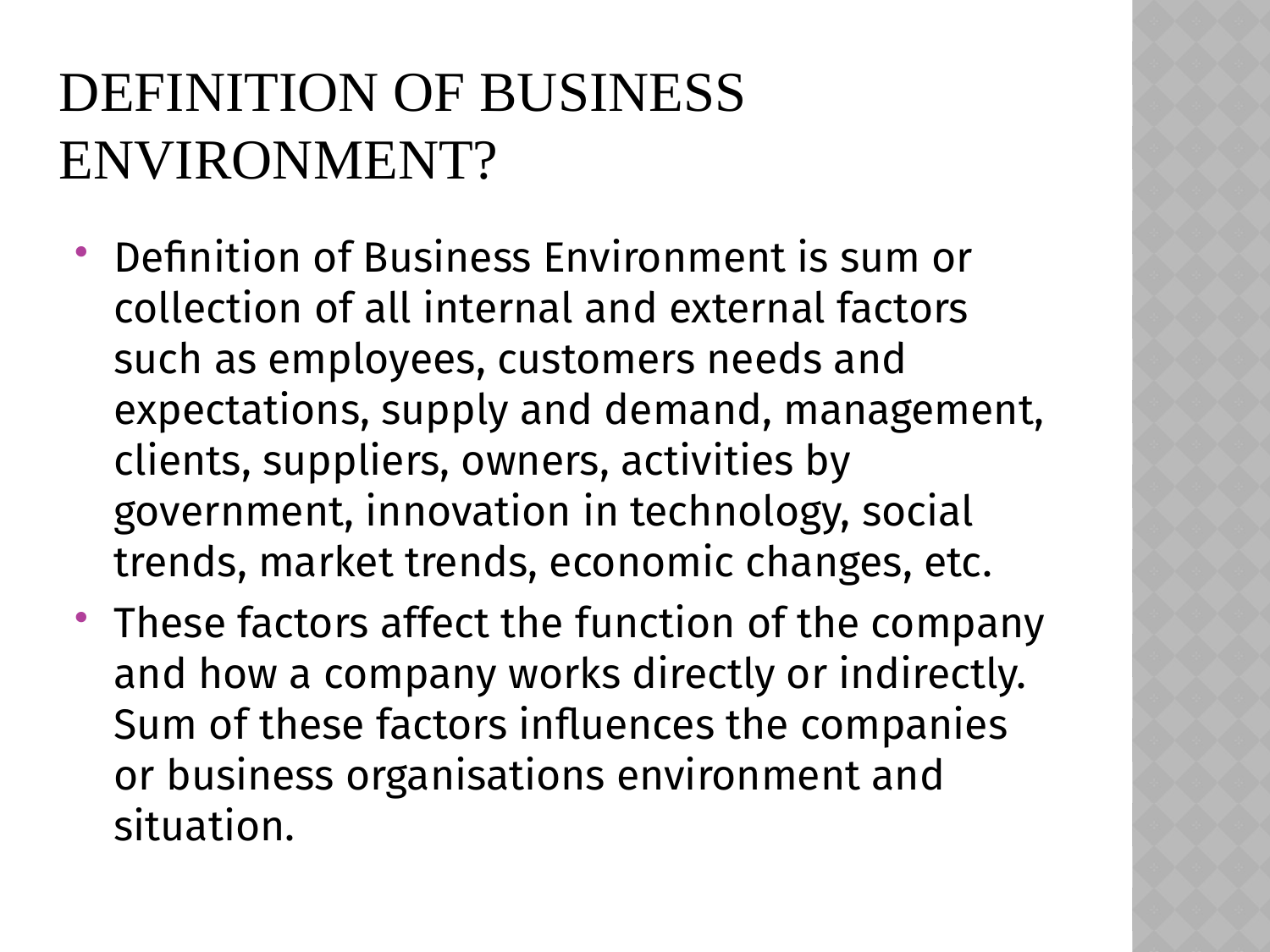

# Definition of business environment?
Definition of Business Environment is sum or collection of all internal and external factors such as employees, customers needs and expectations, supply and demand, management, clients, suppliers, owners, activities by government, innovation in technology, social trends, market trends, economic changes, etc.
These factors affect the function of the company and how a company works directly or indirectly. Sum of these factors influences the companies or business organisations environment and situation.